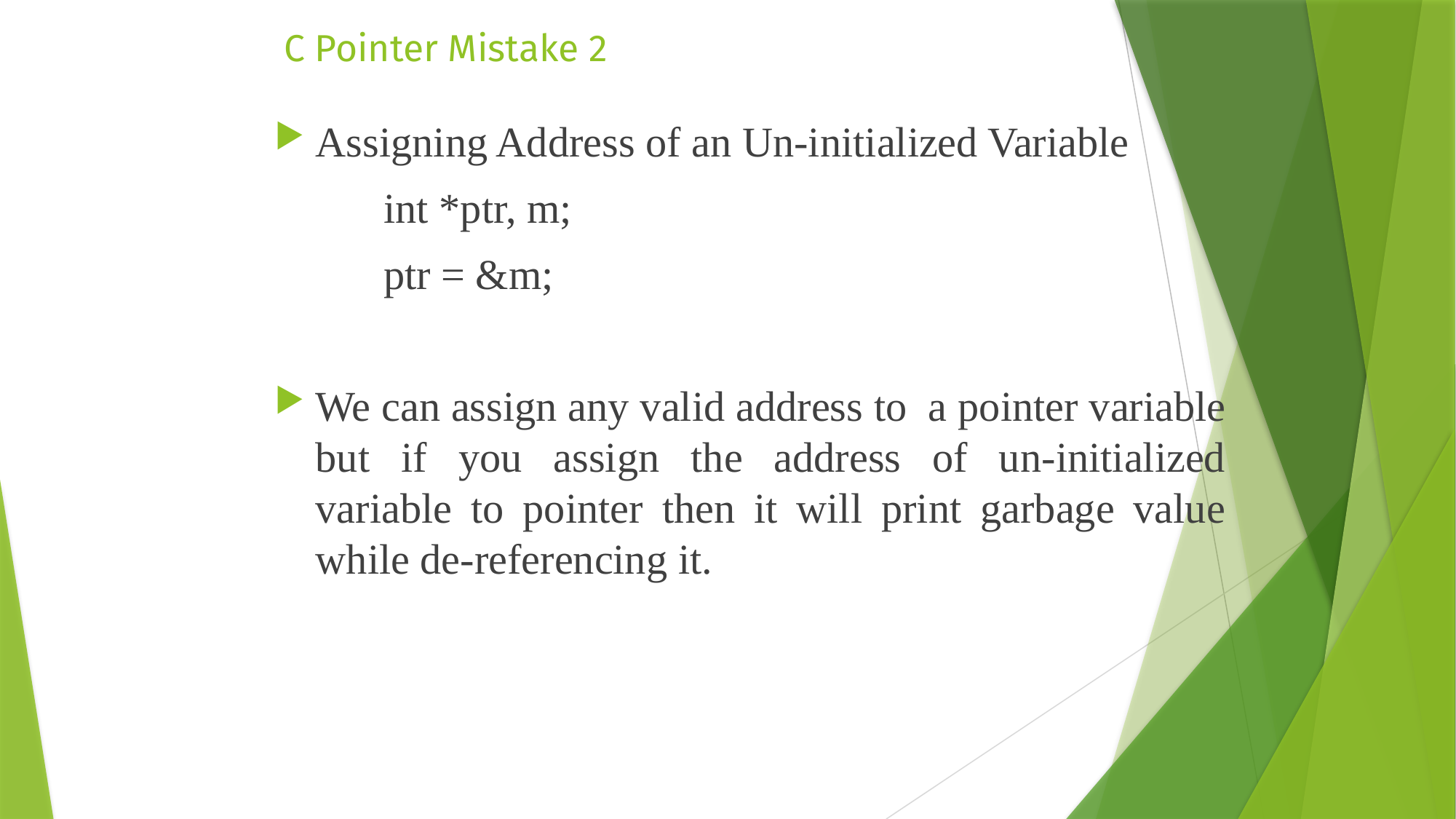

# C Pointer Mistake 2
Assigning Address of an Un-initialized Variable
	int *ptr, m;
	ptr = &m;

We can assign any valid address to  a pointer variable but if you assign the address of un-initialized variable to pointer then it will print garbage value while de-referencing it.